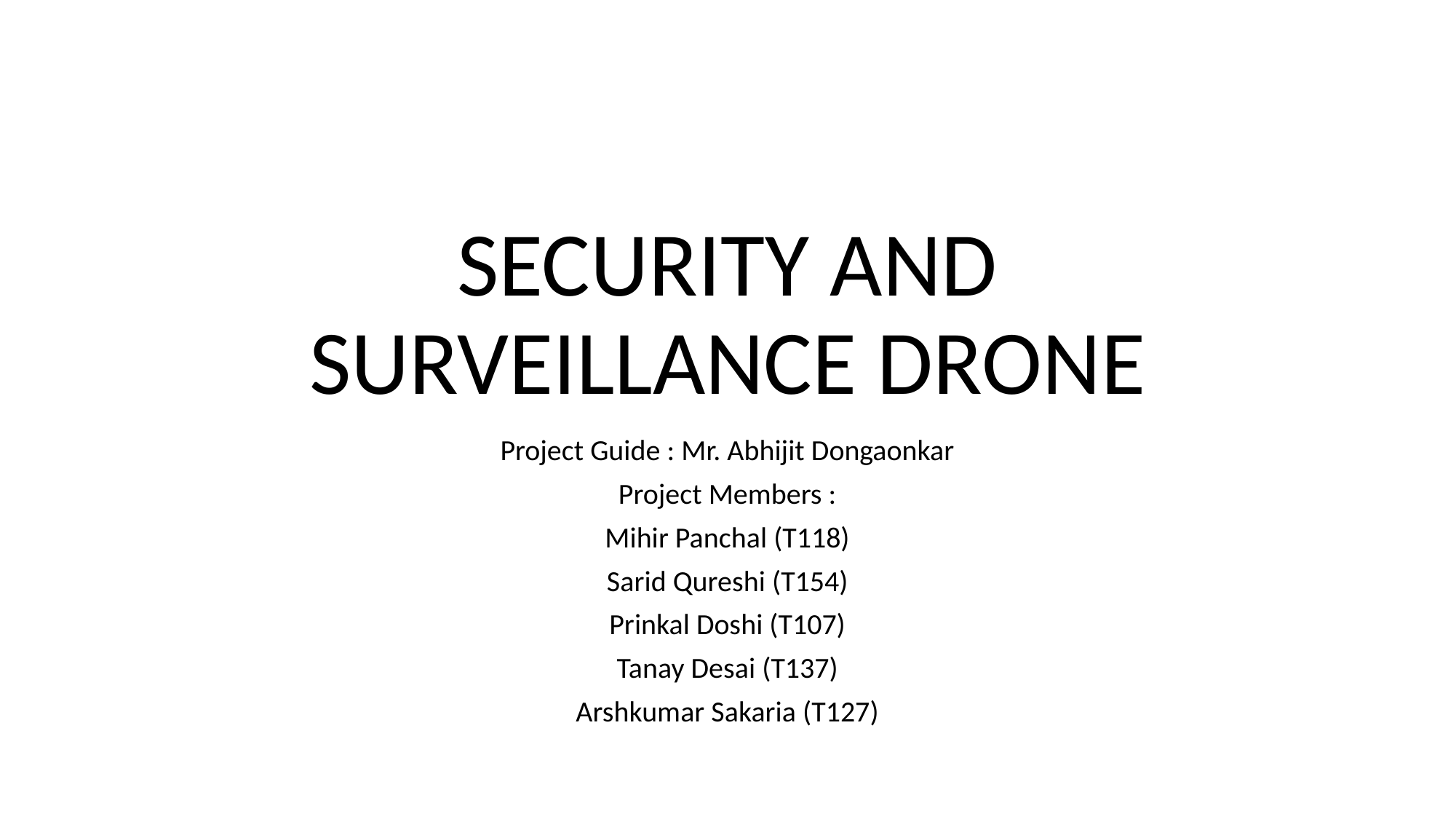

# SECURITY AND SURVEILLANCE DRONE
Project Guide : Mr. Abhijit Dongaonkar
Project Members :
Mihir Panchal (T118)
Sarid Qureshi (T154)
Prinkal Doshi (T107)
Tanay Desai (T137)
Arshkumar Sakaria (T127)